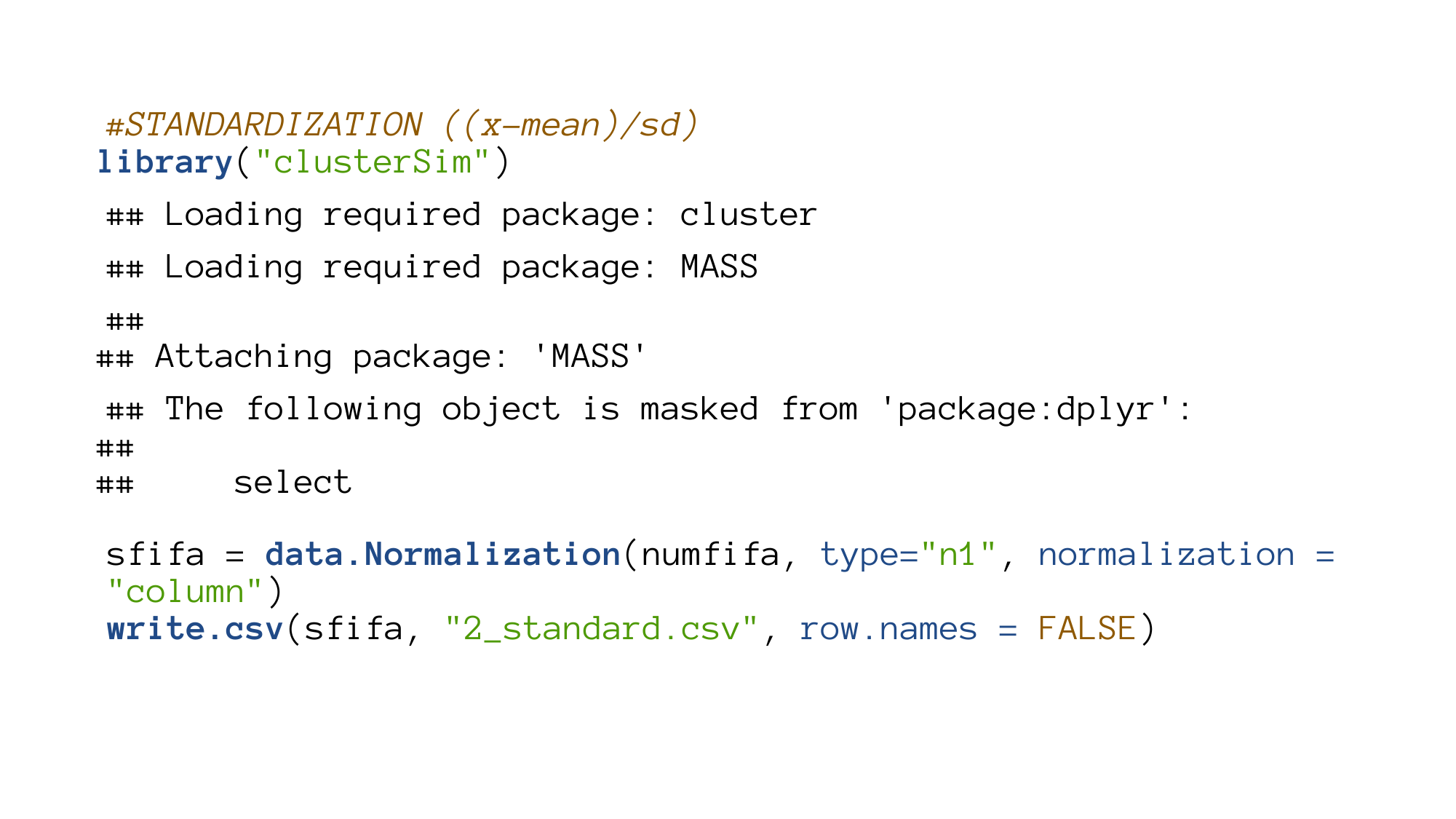

#STANDARDIZATION ((x-mean)/sd)
library("clusterSim")
## Loading required package: cluster
## Loading required package: MASS
## ## Attaching package: 'MASS'
## The following object is masked from 'package:dplyr': ## ##     select
sfifa = data.Normalization(numfifa, type="n1", normalization = "column")
write.csv(sfifa, "2_standard.csv", row.names = FALSE)